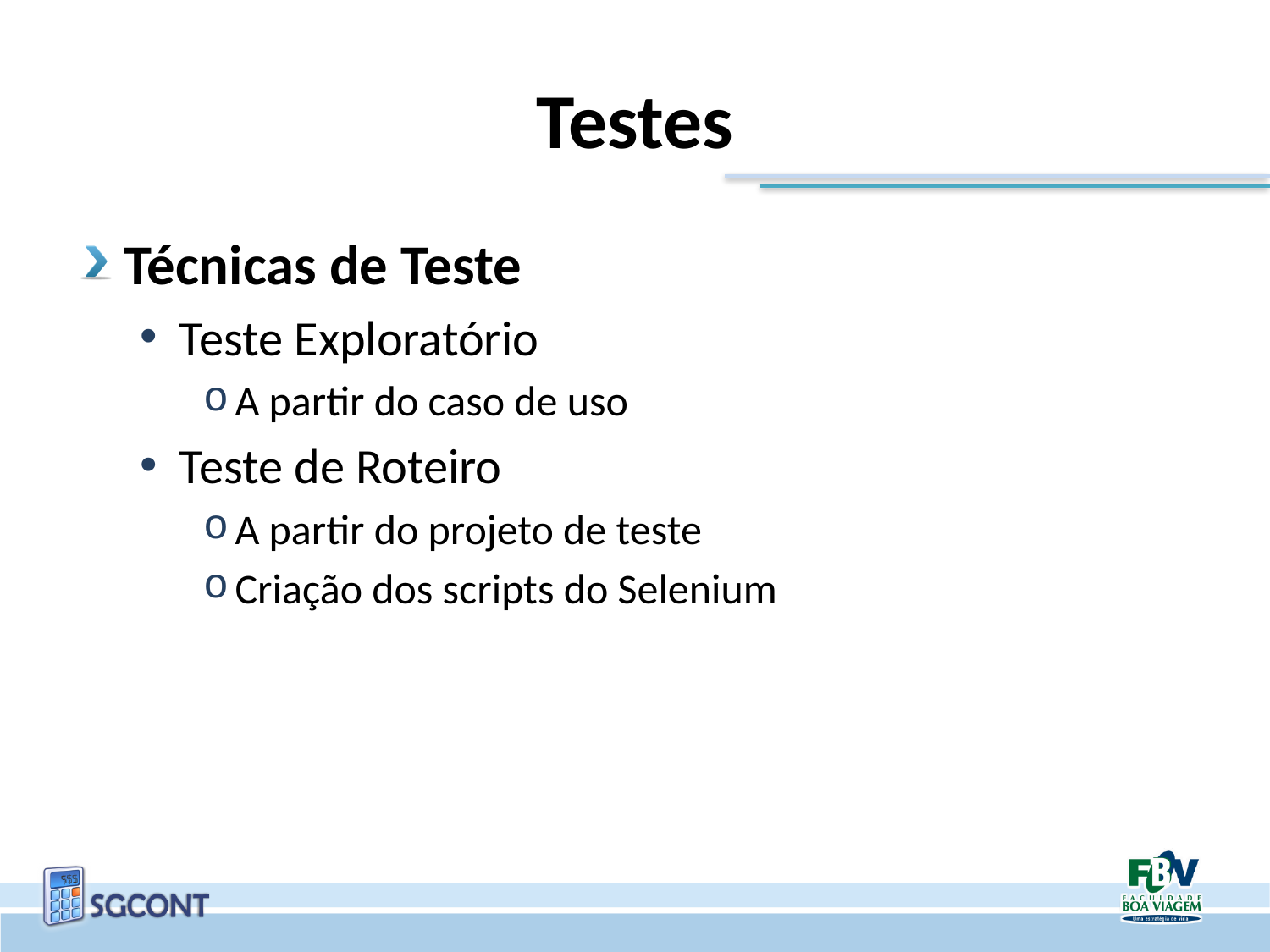

# Testes
Técnicas de Teste
Teste Exploratório
A partir do caso de uso
Teste de Roteiro
A partir do projeto de teste
Criação dos scripts do Selenium